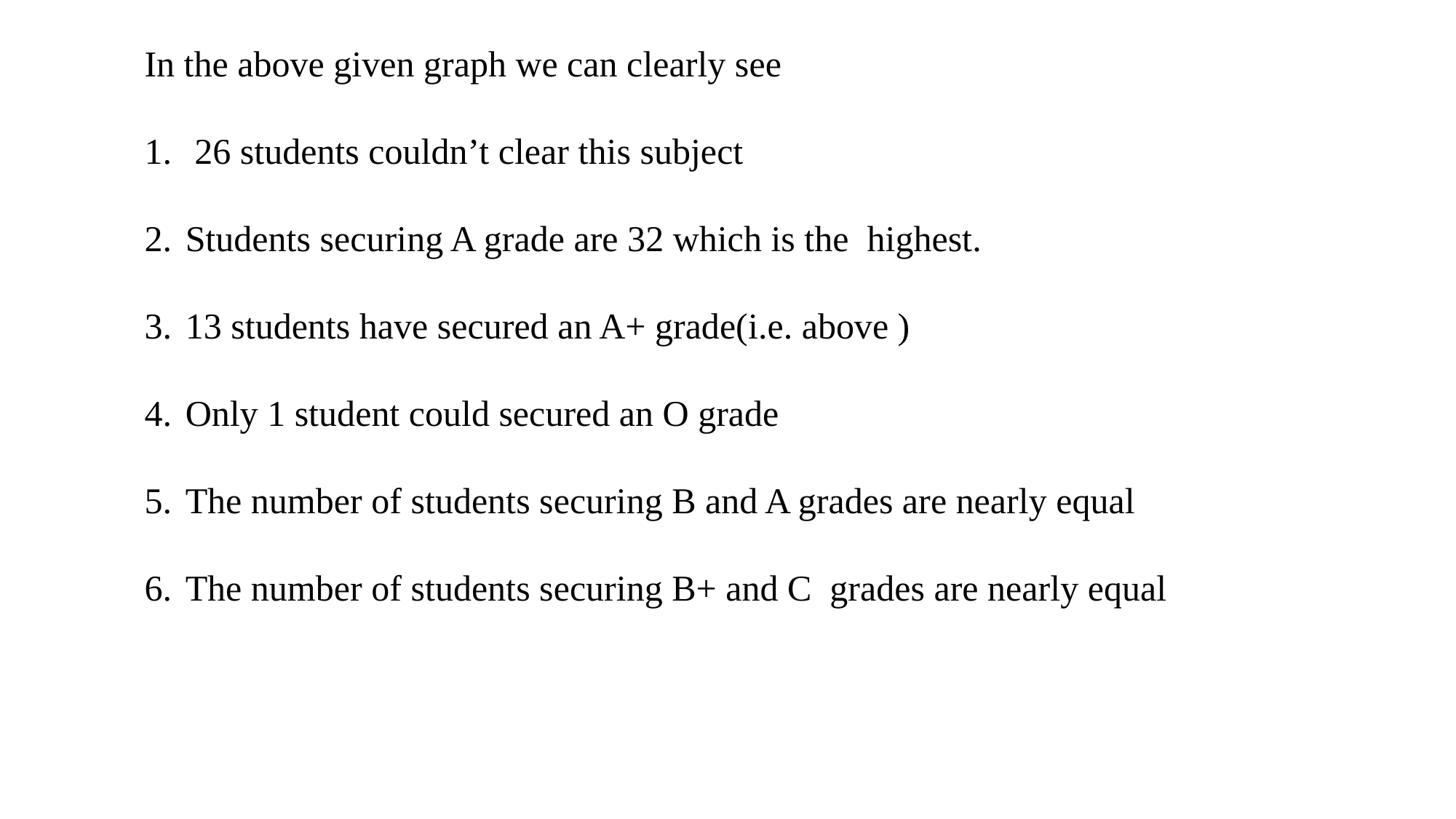

In the above given graph we can clearly see

 26 students couldn’t clear this subject

Students securing A grade are 32 which is the  highest.

13 students have secured an A+ grade(i.e. above )

Only 1 student could secured an O grade

The number of students securing B and A grades are nearly equal

The number of students securing B+ and C  grades are nearly equal